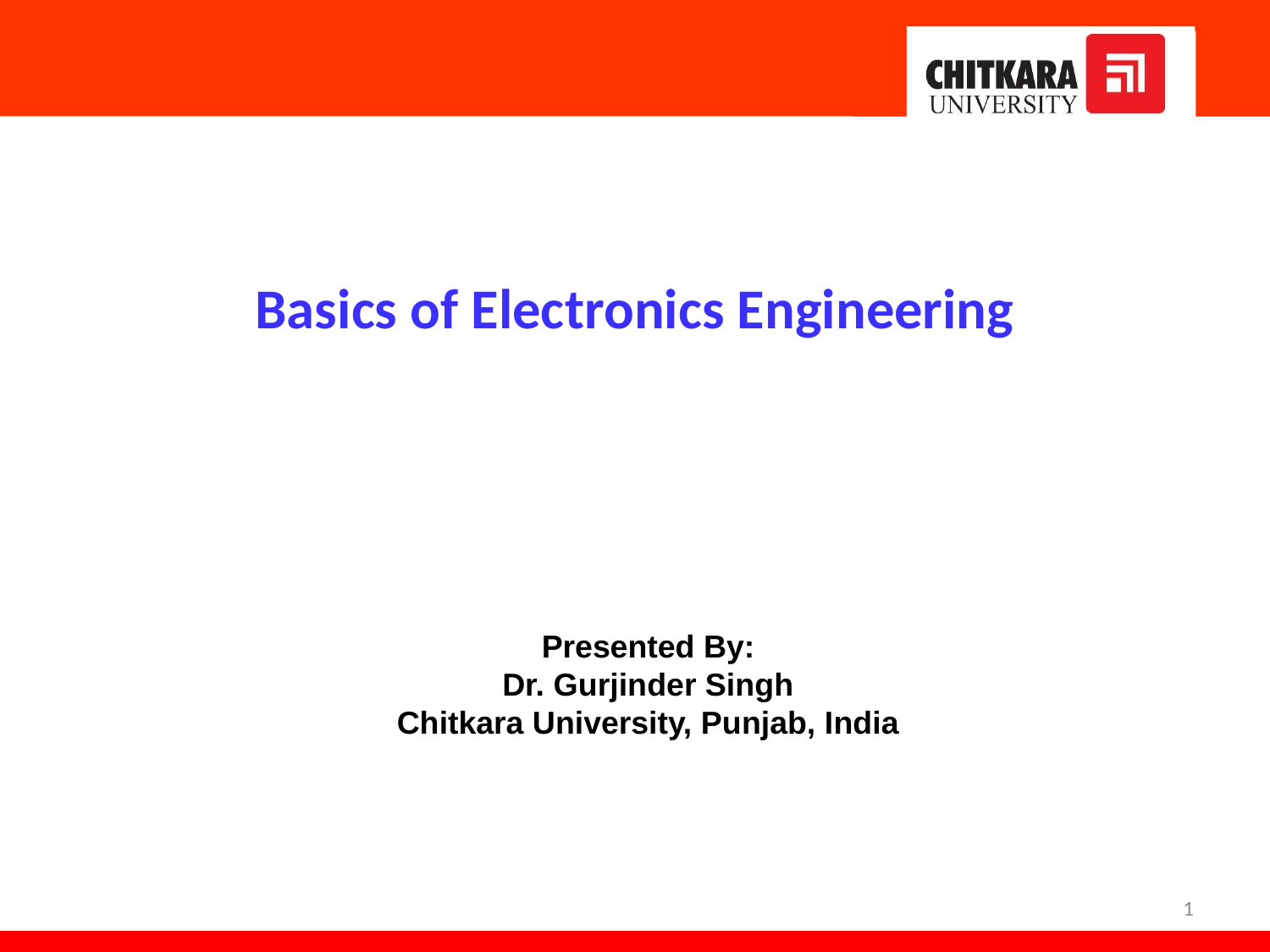

Basics of Electronics Engineering
Presented By:
Dr. Gurjinder Singh
Chitkara University, Punjab, India

1